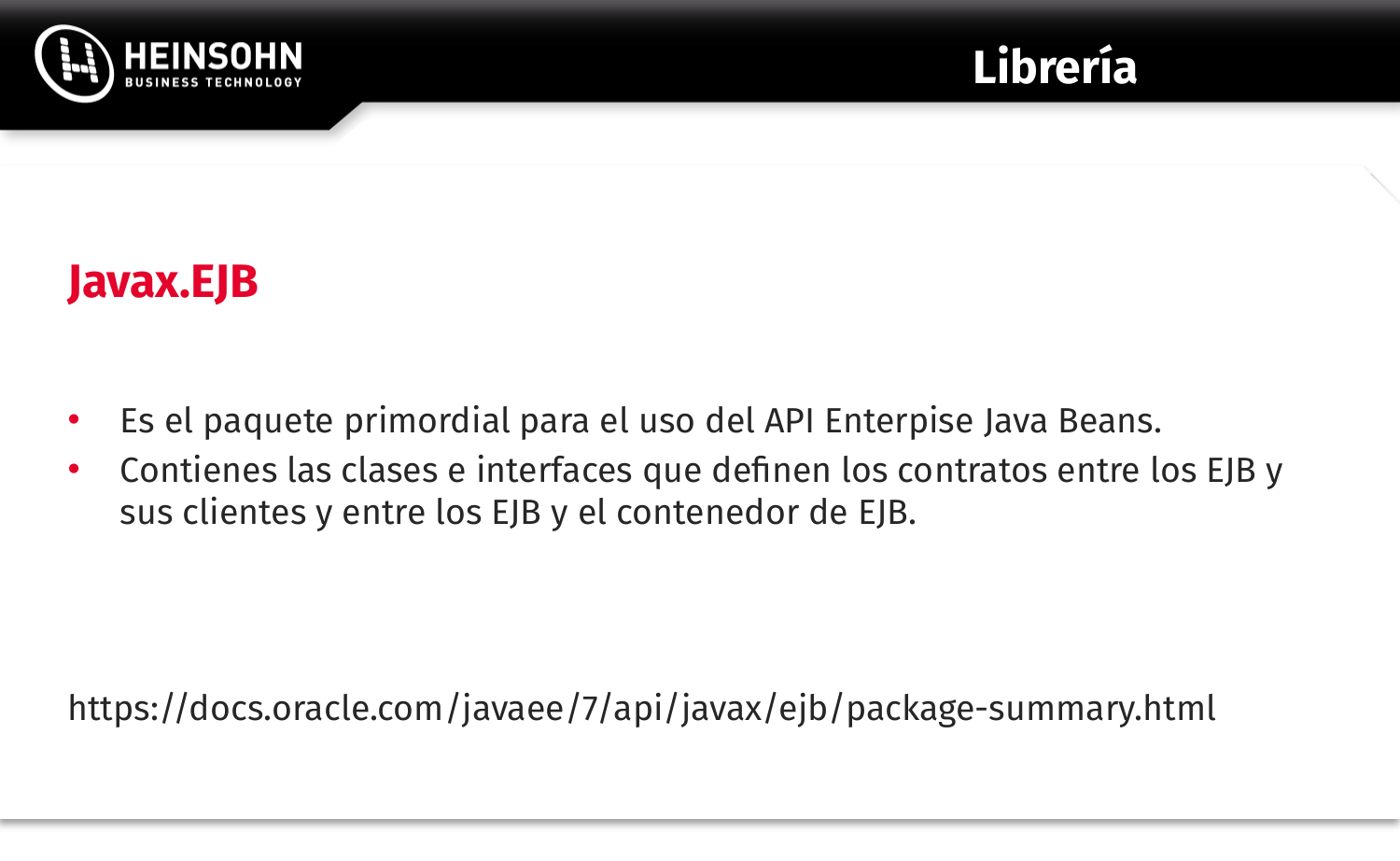

# Librería
Javax.EJB
Es el paquete primordial para el uso del API Enterpise Java Beans.
Contienes las clases e interfaces que definen los contratos entre los EJB y sus clientes y entre los EJB y el contenedor de EJB.

https://docs.oracle.com/javaee/7/api/javax/ejb/package-summary.html